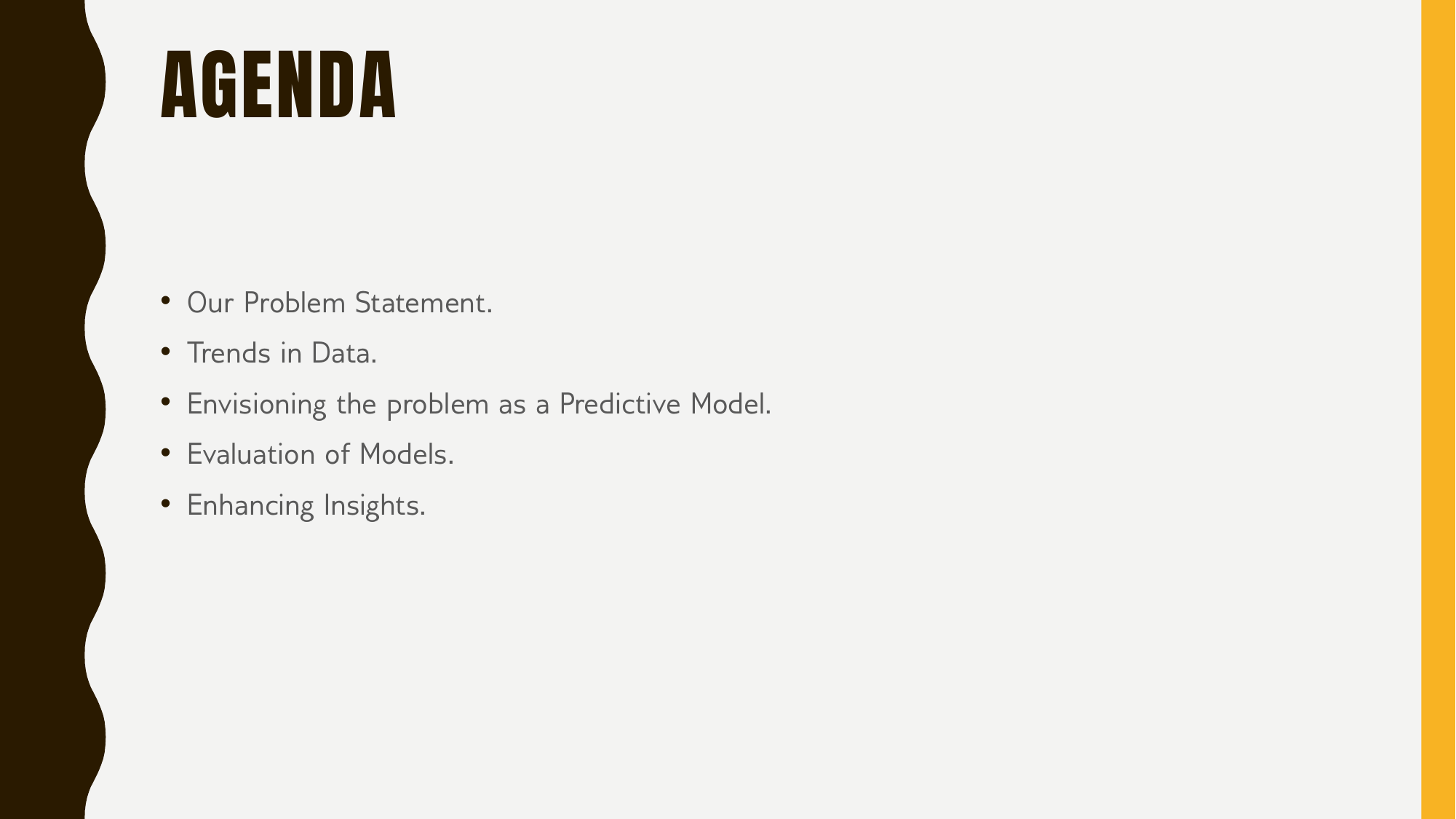

# Agenda
Our Problem Statement.
Trends in Data.
Envisioning the problem as a Predictive Model.
Evaluation of Models.
Enhancing Insights.